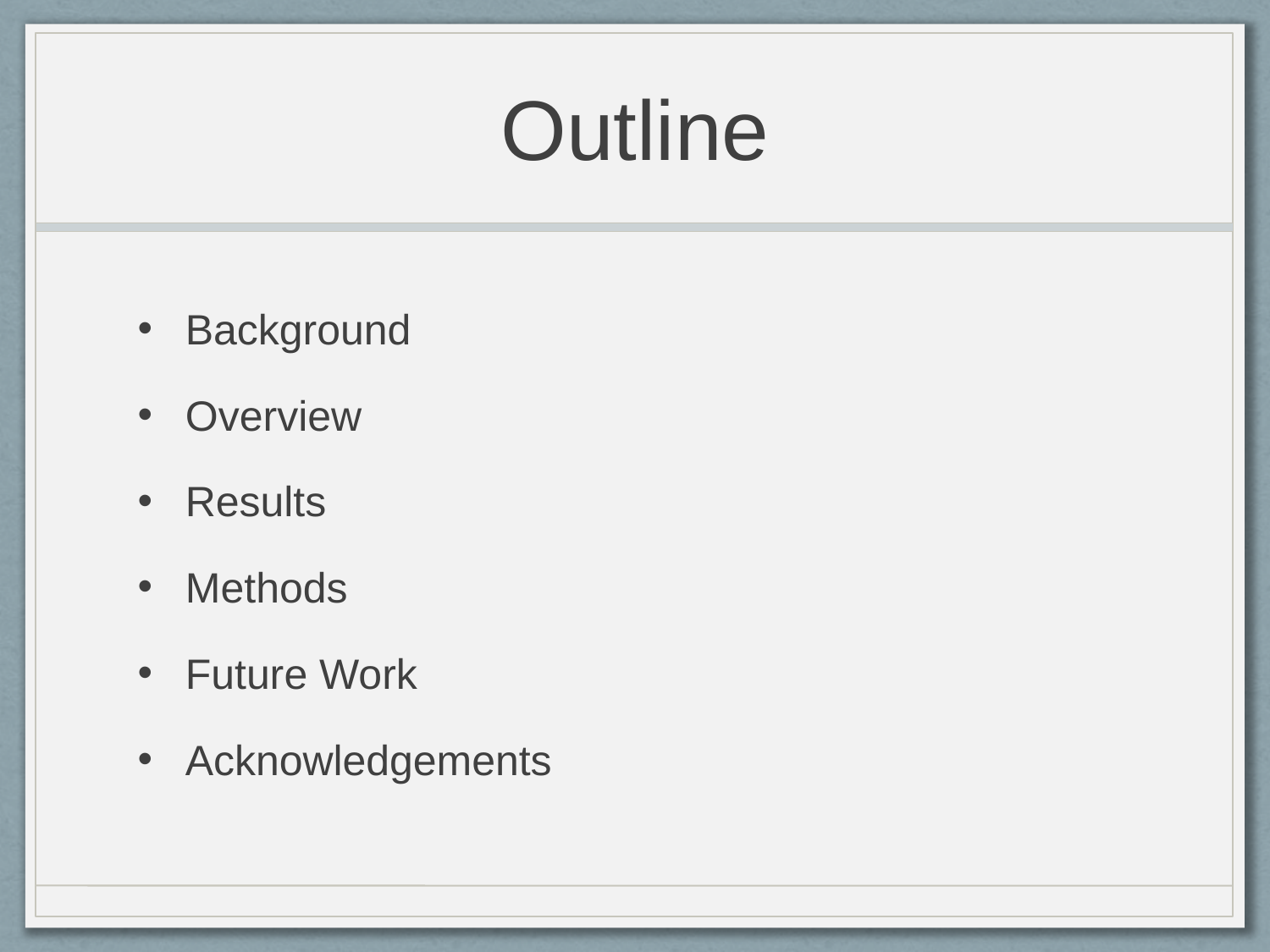

# Outline
Background
Overview
Results
Methods
Future Work
Acknowledgements